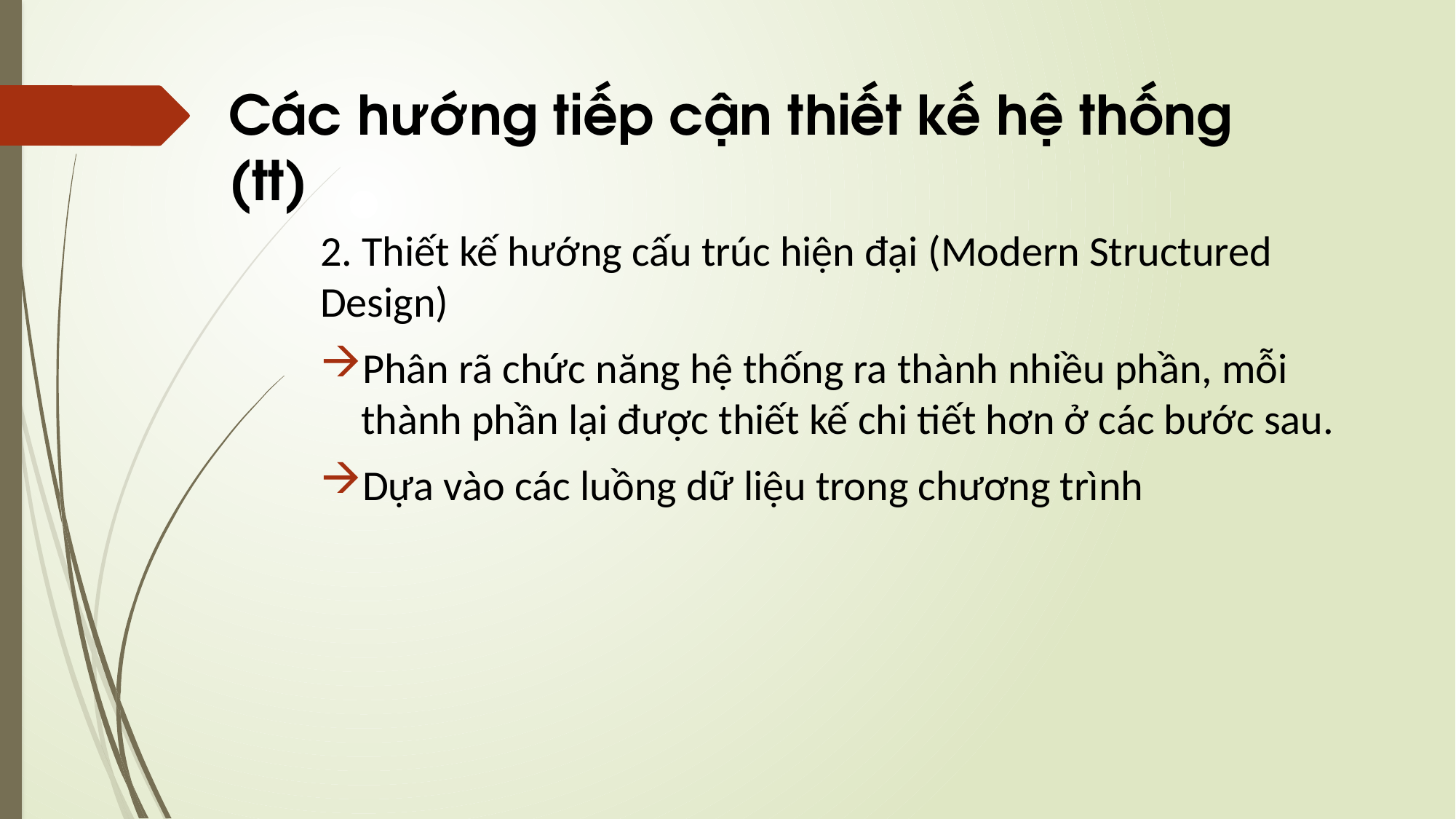

# Các hướng tiếp cận thiết kế hệ thống (tt)
2. Thiết kế hướng cấu trúc hiện đại (Modern Structured Design)
Phân rã chức năng hệ thống ra thành nhiều phần, mỗi thành phần lại được thiết kế chi tiết hơn ở các bước sau.
Dựa vào các luồng dữ liệu trong chương trình